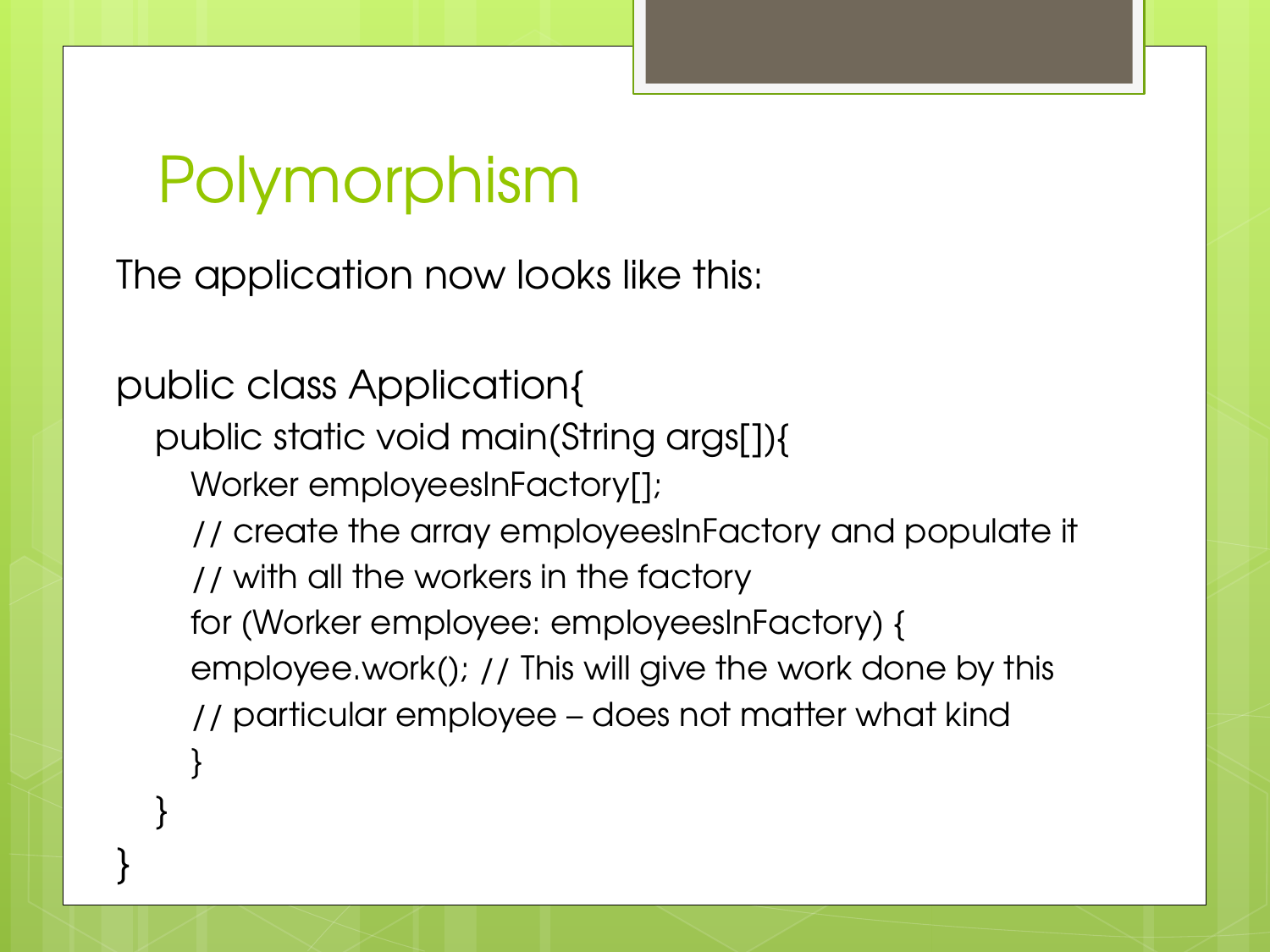

# Polymorphism
The application now looks like this:

public class Application{
public static void main(String args[]){
Worker employeesInFactory[];
// create the array employeesInFactory and populate it
// with all the workers in the factory
for (Worker employee: employeesInFactory) {
	employee.work(); // This will give the work done by this
	// particular employee – does not matter what kind
}
}
}